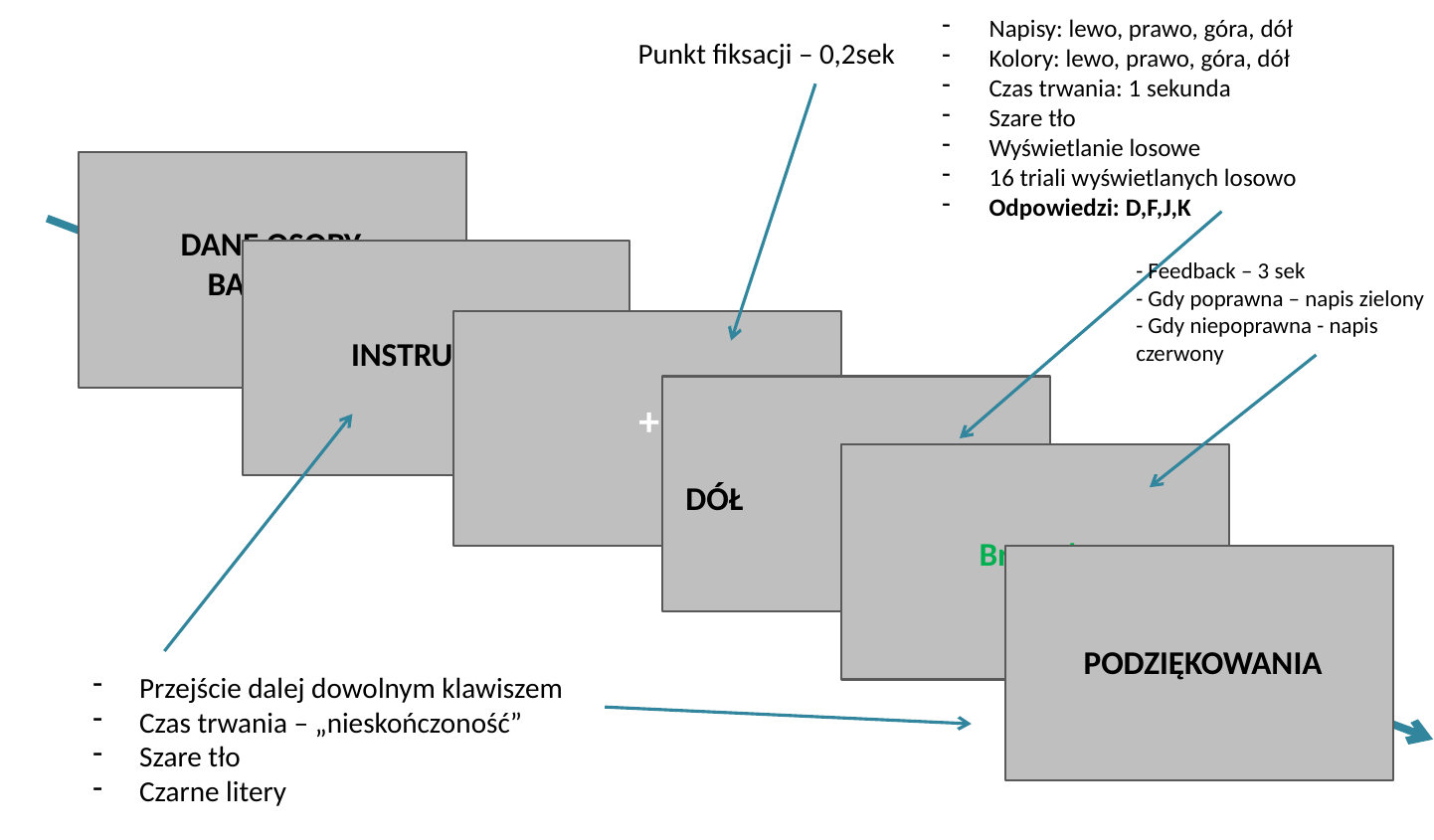

Napisy: lewo, prawo, góra, dół
Kolory: lewo, prawo, góra, dół
Czas trwania: 1 sekunda
Szare tło
Wyświetlanie losowe
16 triali wyświetlanych losowo
Odpowiedzi: D,F,J,K
Punkt fiksacji – 0,2sek

DANE OSOBY
BADANEJ

- Feedback – 3 sek
- Gdy poprawna – napis zielony
- Gdy niepoprawna - napis czerwony

INSTRUKCJE

+

DÓŁ
Brawo!

PODZIĘKOWANIA
Przejście dalej dowolnym klawiszem
Czas trwania – „nieskończoność”
Szare tło
Czarne litery